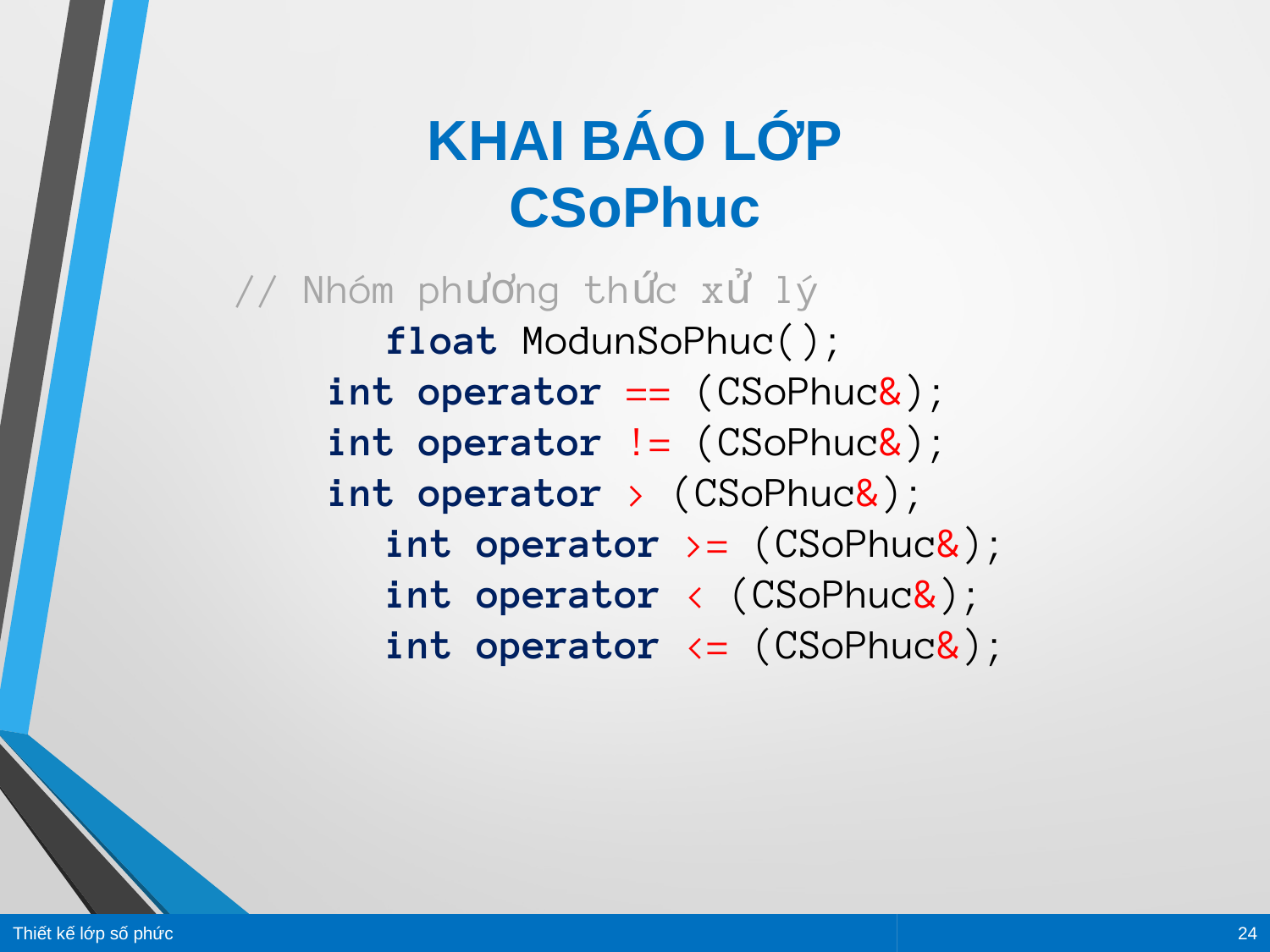

KHAI BÁO LỚP CSoPhuc
// Nhóm phương thức xử lý
	 float ModunSoPhuc();
    int operator == (CSoPhuc&);
    int operator != (CSoPhuc&);
    int operator > (CSoPhuc&);
 	 int operator >= (CSoPhuc&);
 	 int operator < (CSoPhuc&);
 	 int operator <= (CSoPhuc&);
Thiết kế lớp số phức
24